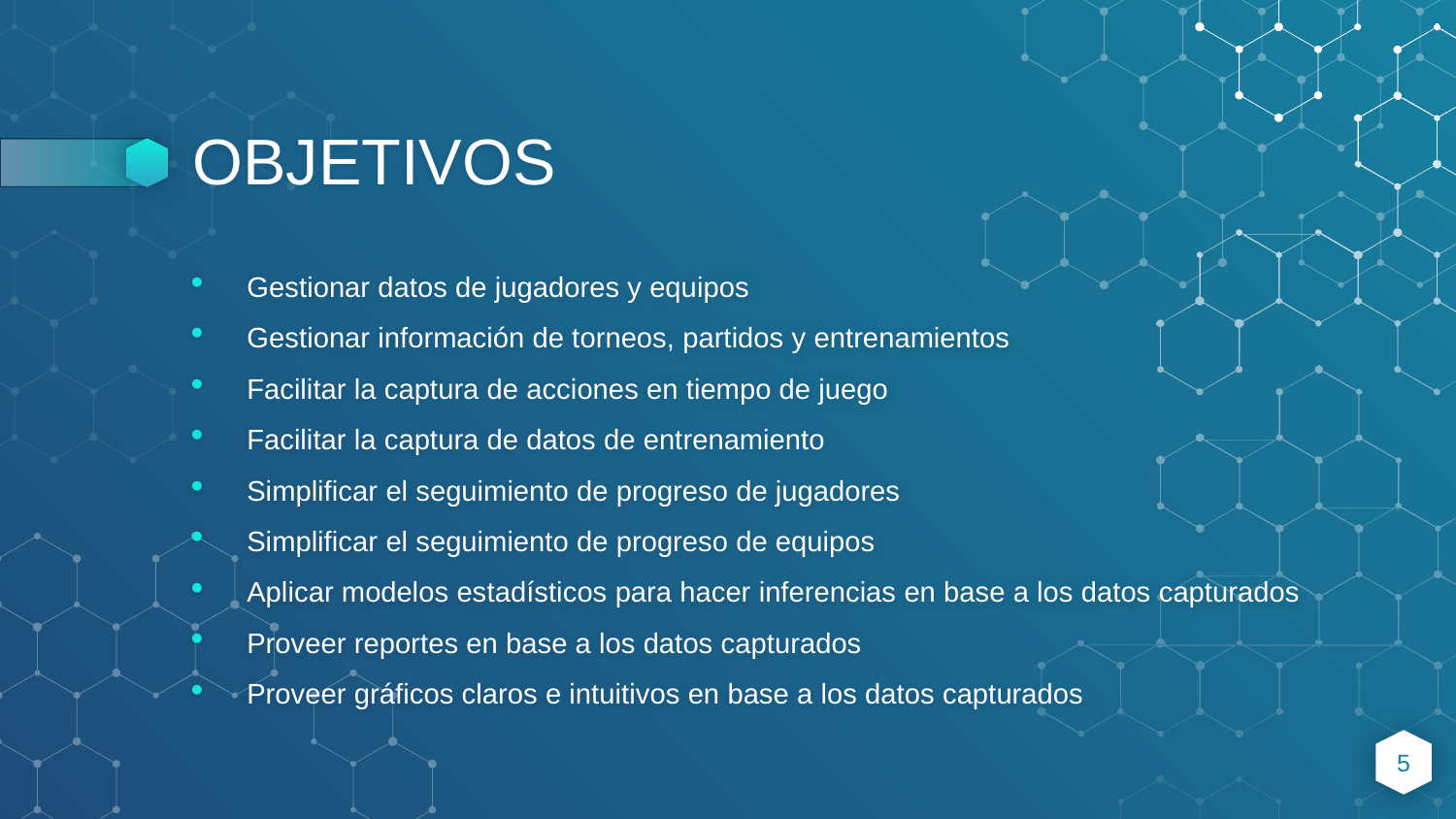

# OBJETIVOS
Gestionar datos de jugadores y equipos
Gestionar información de torneos, partidos y entrenamientos
Facilitar la captura de acciones en tiempo de juego
Facilitar la captura de datos de entrenamiento
Simplificar el seguimiento de progreso de jugadores
Simplificar el seguimiento de progreso de equipos
Aplicar modelos estadísticos para hacer inferencias en base a los datos capturados
Proveer reportes en base a los datos capturados
Proveer gráficos claros e intuitivos en base a los datos capturados
5